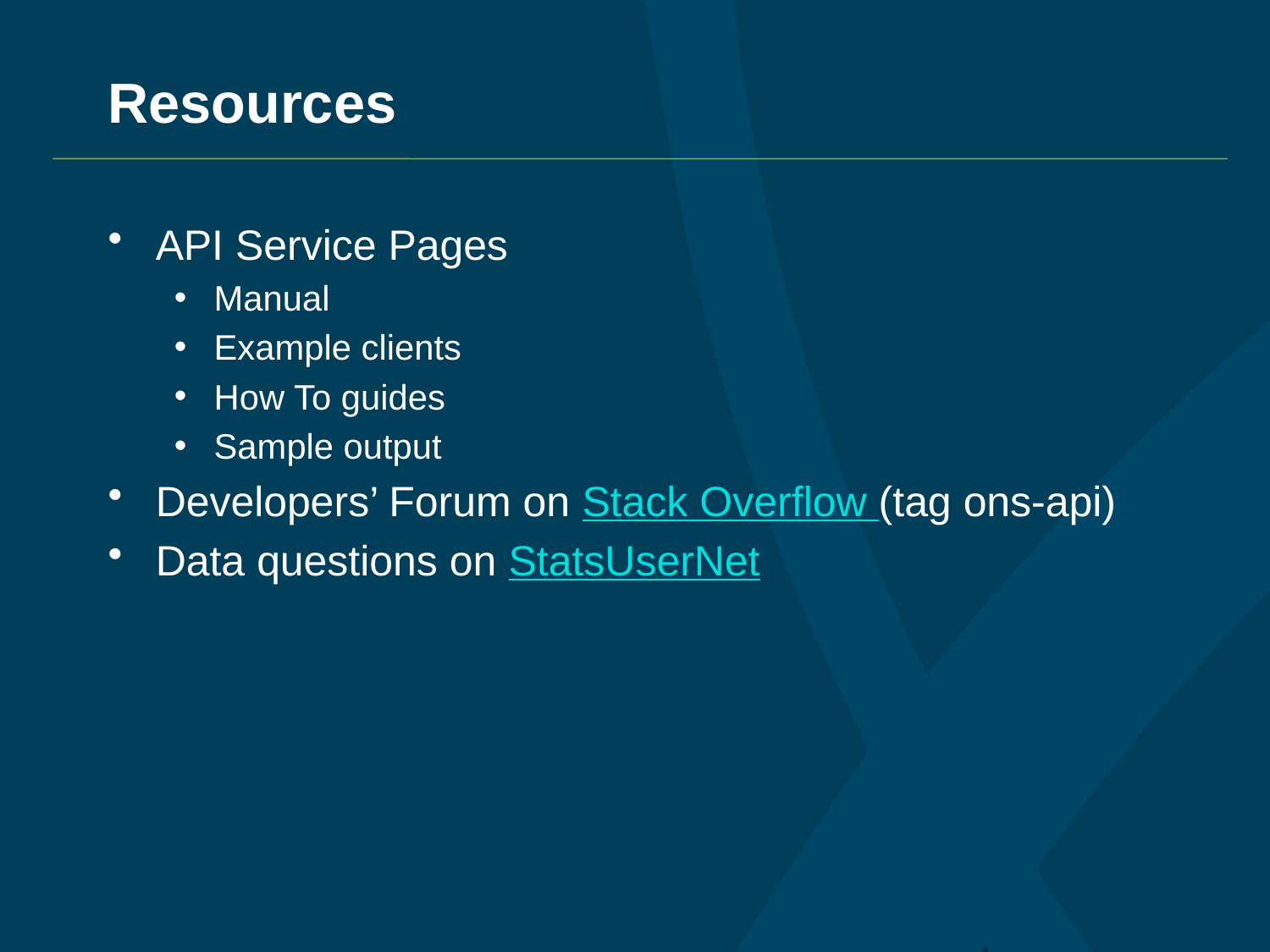

# Resources
API Service Pages
Manual
Example clients
How To guides
Sample output
Developers’ Forum on Stack Overflow (tag ons-api)
Data questions on StatsUserNet